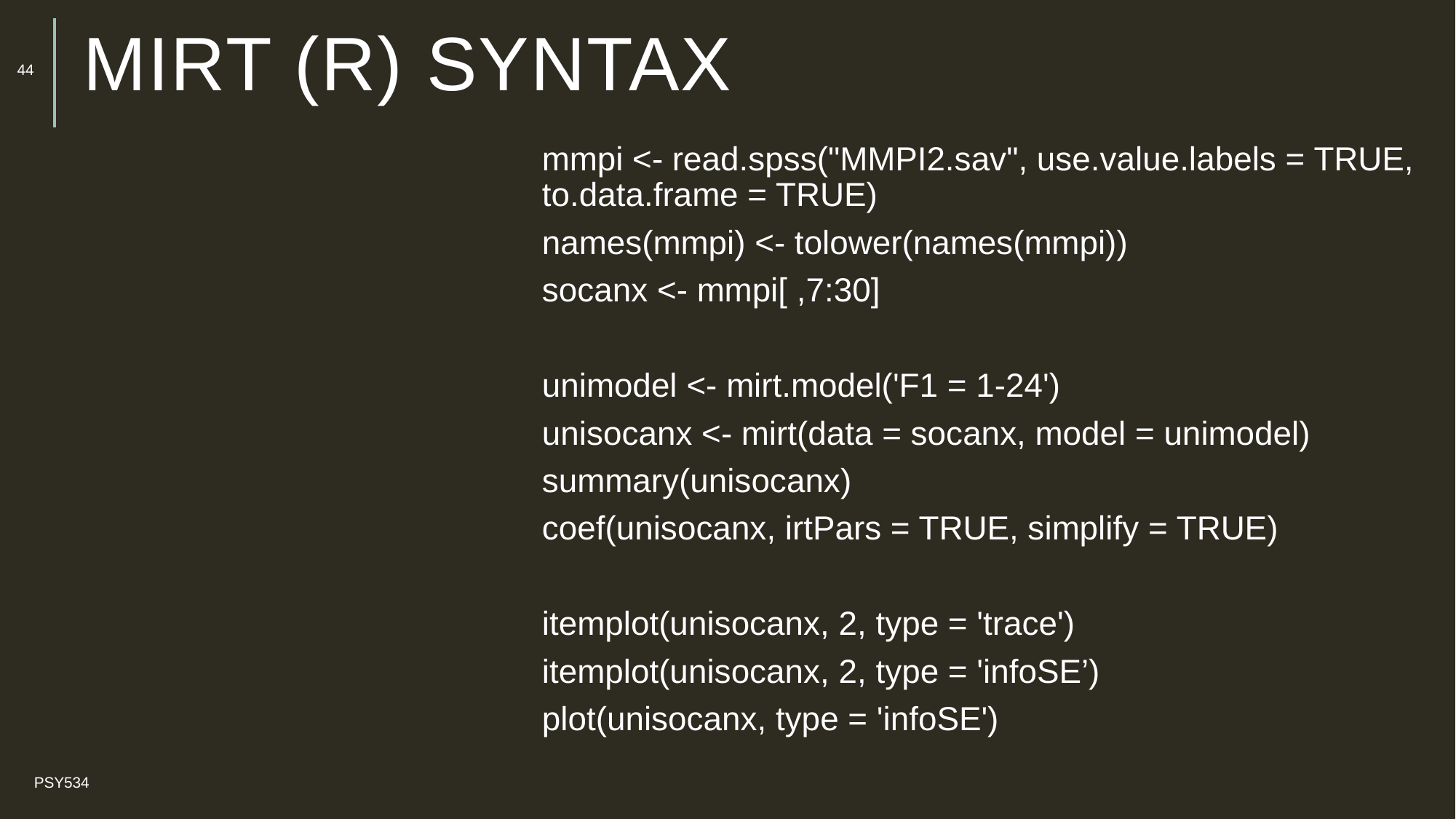

# MIRT (R) syntax
44
mmpi <- read.spss("MMPI2.sav", use.value.labels = TRUE, to.data.frame = TRUE)
names(mmpi) <- tolower(names(mmpi))
socanx <- mmpi[ ,7:30]

unimodel <- mirt.model('F1 = 1-24')
unisocanx <- mirt(data = socanx, model = unimodel)
summary(unisocanx)
coef(unisocanx, irtPars = TRUE, simplify = TRUE)

itemplot(unisocanx, 2, type = 'trace')
itemplot(unisocanx, 2, type = 'infoSE’)
plot(unisocanx, type = 'infoSE')
Psy534